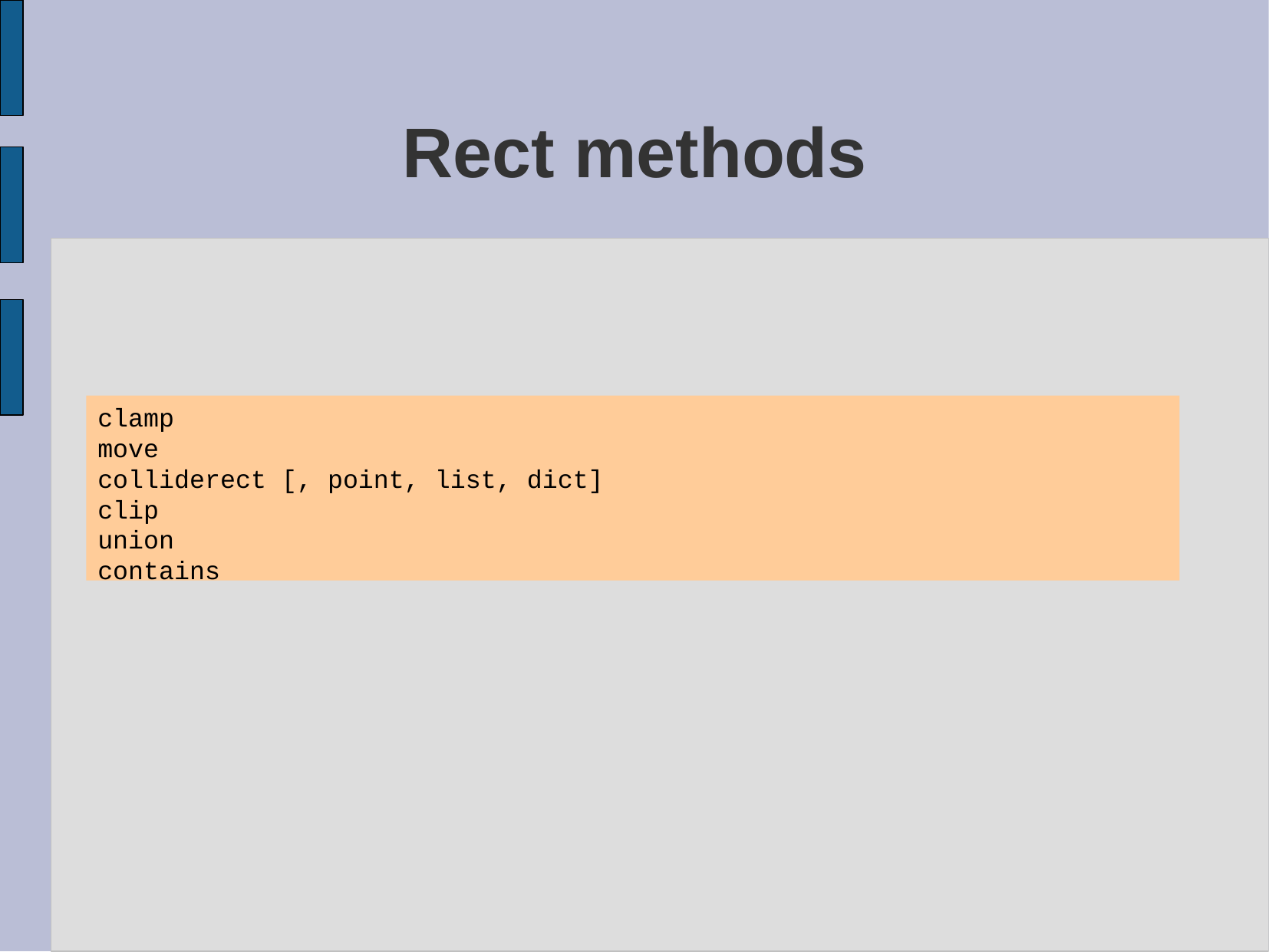

Rect methods

clamp
move
colliderect [, point, list, dict]
clip
union
contains